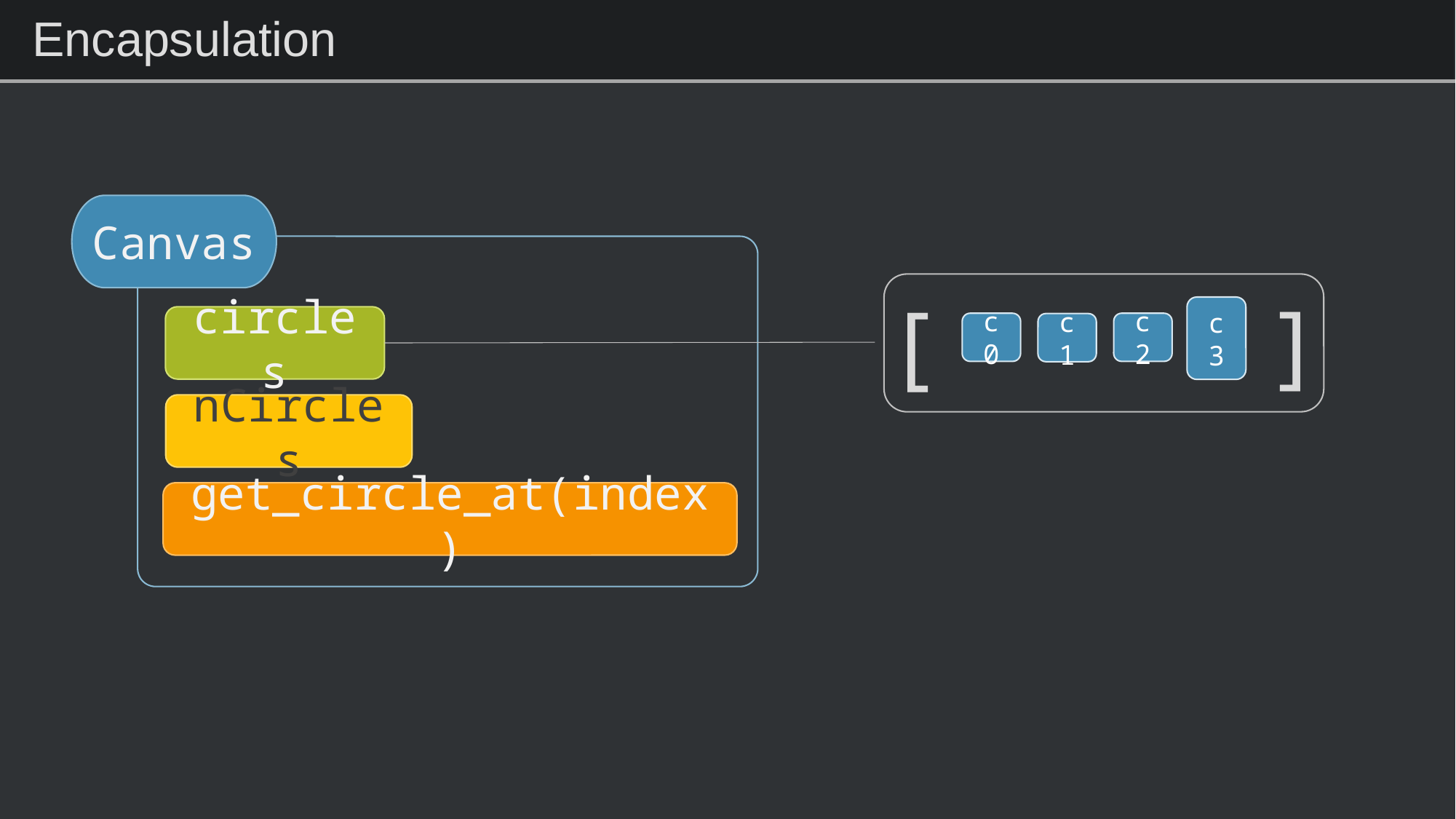

# Encapsulation
Canvas

[      ]
c2
c0
c1
c3
circles
nCircles
get_circle_at(index)